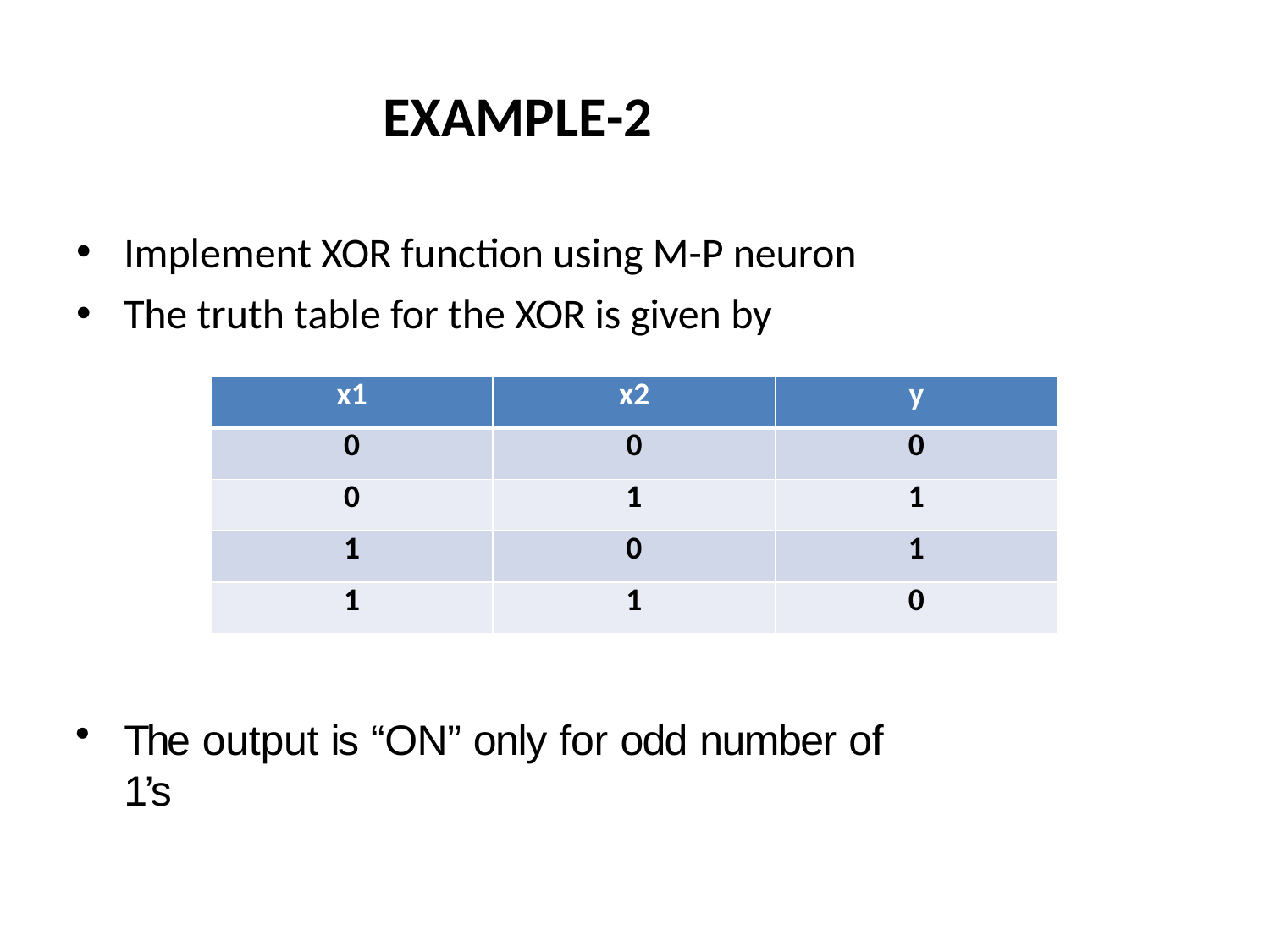

# EXAMPLE-2
Implement XOR function using M-P neuron
The truth table for the XOR is given by
| x1 | x2 | y |
| --- | --- | --- |
| 0 | 0 | 0 |
| 0 | 1 | 1 |
| 1 | 0 | 1 |
| 1 | 1 | 0 |
The output is “ON” only for odd number of 1’s